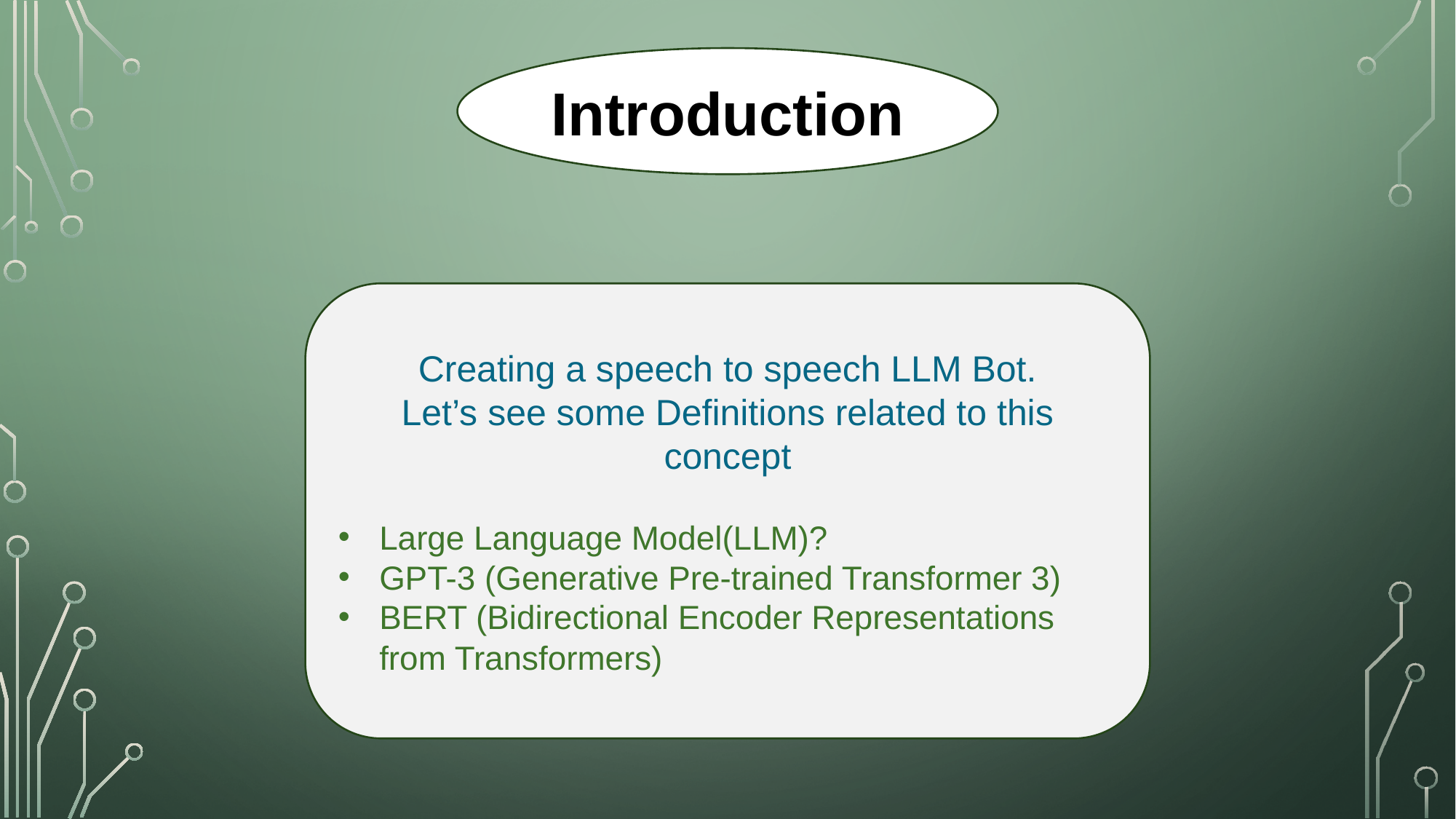

Introduction
Creating a speech to speech LLM Bot.
Let’s see some Definitions related to this concept

Large Language Model(LLM)?
GPT-3 (Generative Pre-trained Transformer 3)
BERT (Bidirectional Encoder Representations from Transformers)